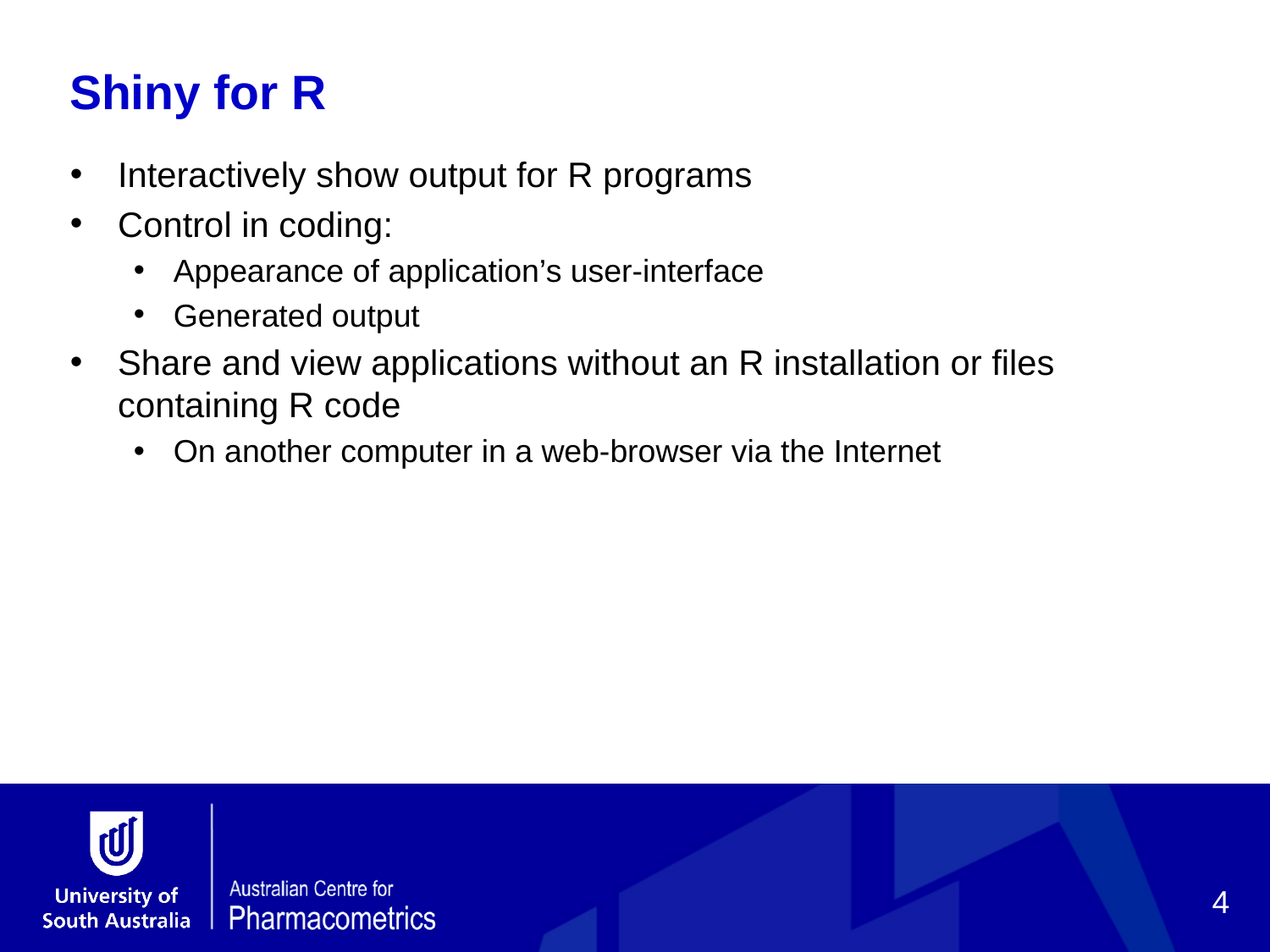

Shiny for R
Interactively show output for R programs
Control in coding:
Appearance of application’s user-interface
Generated output
Share and view applications without an R installation or files containing R code
On another computer in a web-browser via the Internet
4